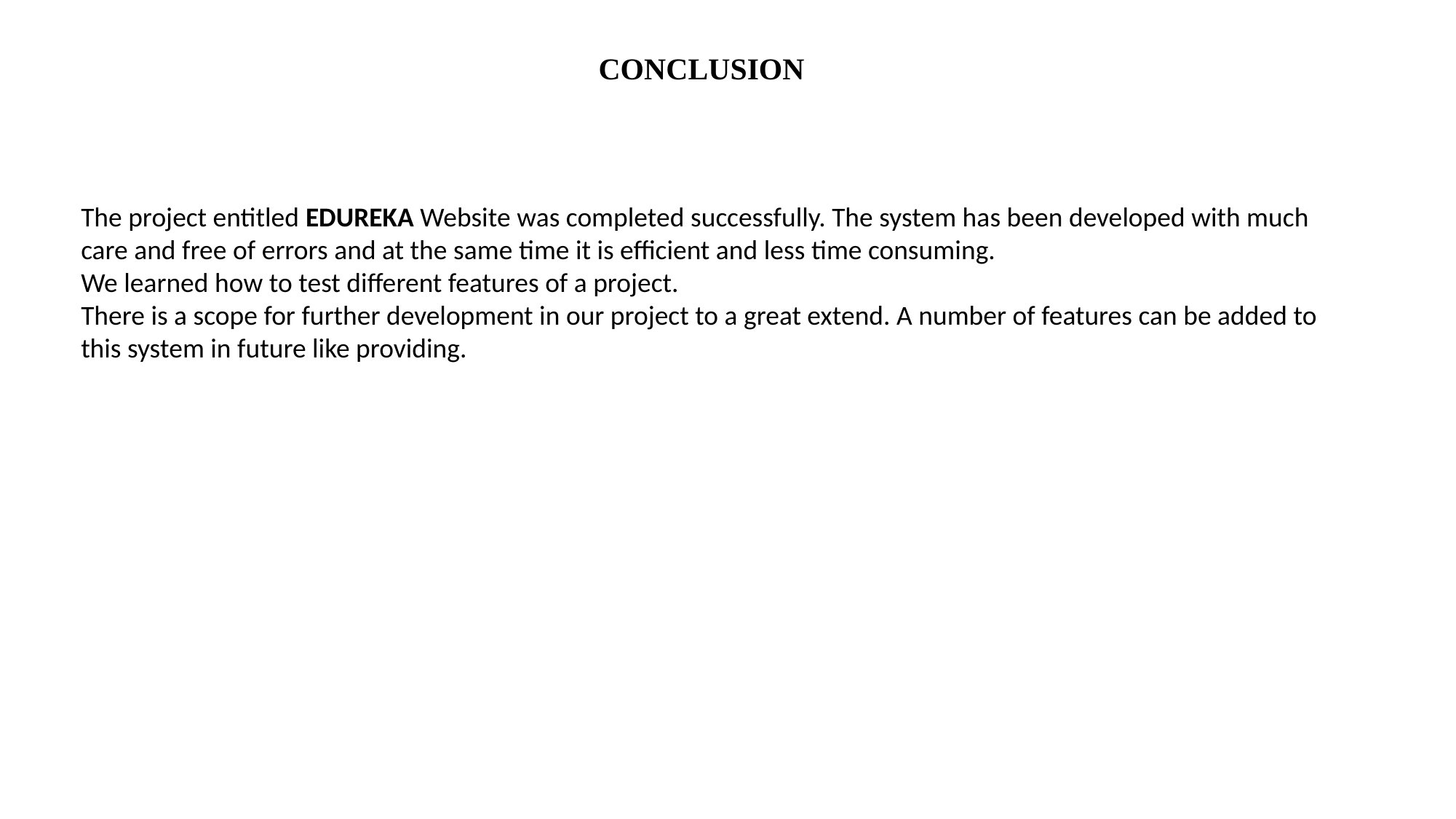

CONCLUSION
The project entitled EDUREKA Website was completed successfully. The system has been developed with much care and free of errors and at the same time it is efficient and less time consuming.
We learned how to test different features of a project.
There is a scope for further development in our project to a great extend. A number of features can be added to this system in future like providing.